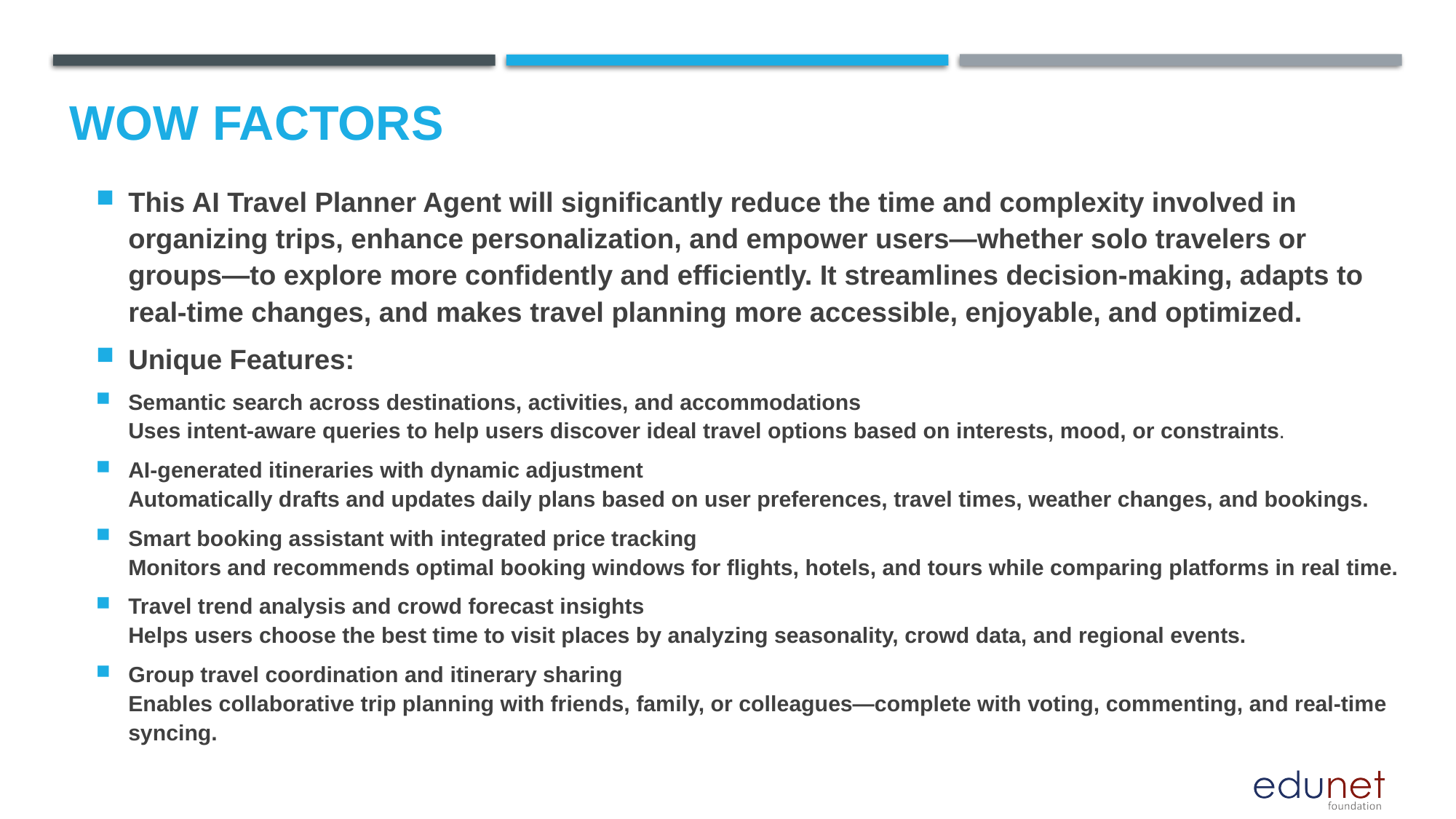

# Wow factors
This AI Travel Planner Agent will significantly reduce the time and complexity involved in organizing trips, enhance personalization, and empower users—whether solo travelers or groups—to explore more confidently and efficiently. It streamlines decision-making, adapts to real-time changes, and makes travel planning more accessible, enjoyable, and optimized.
Unique Features:
Semantic search across destinations, activities, and accommodations
Uses intent-aware queries to help users discover ideal travel options based on interests, mood, or constraints.
AI-generated itineraries with dynamic adjustment
Automatically drafts and updates daily plans based on user preferences, travel times, weather changes, and bookings.
Smart booking assistant with integrated price tracking
Monitors and recommends optimal booking windows for flights, hotels, and tours while comparing platforms in real time.
Travel trend analysis and crowd forecast insights
Helps users choose the best time to visit places by analyzing seasonality, crowd data, and regional events.
Group travel coordination and itinerary sharing
Enables collaborative trip planning with friends, family, or colleagues—complete with voting, commenting, and real-time syncing.